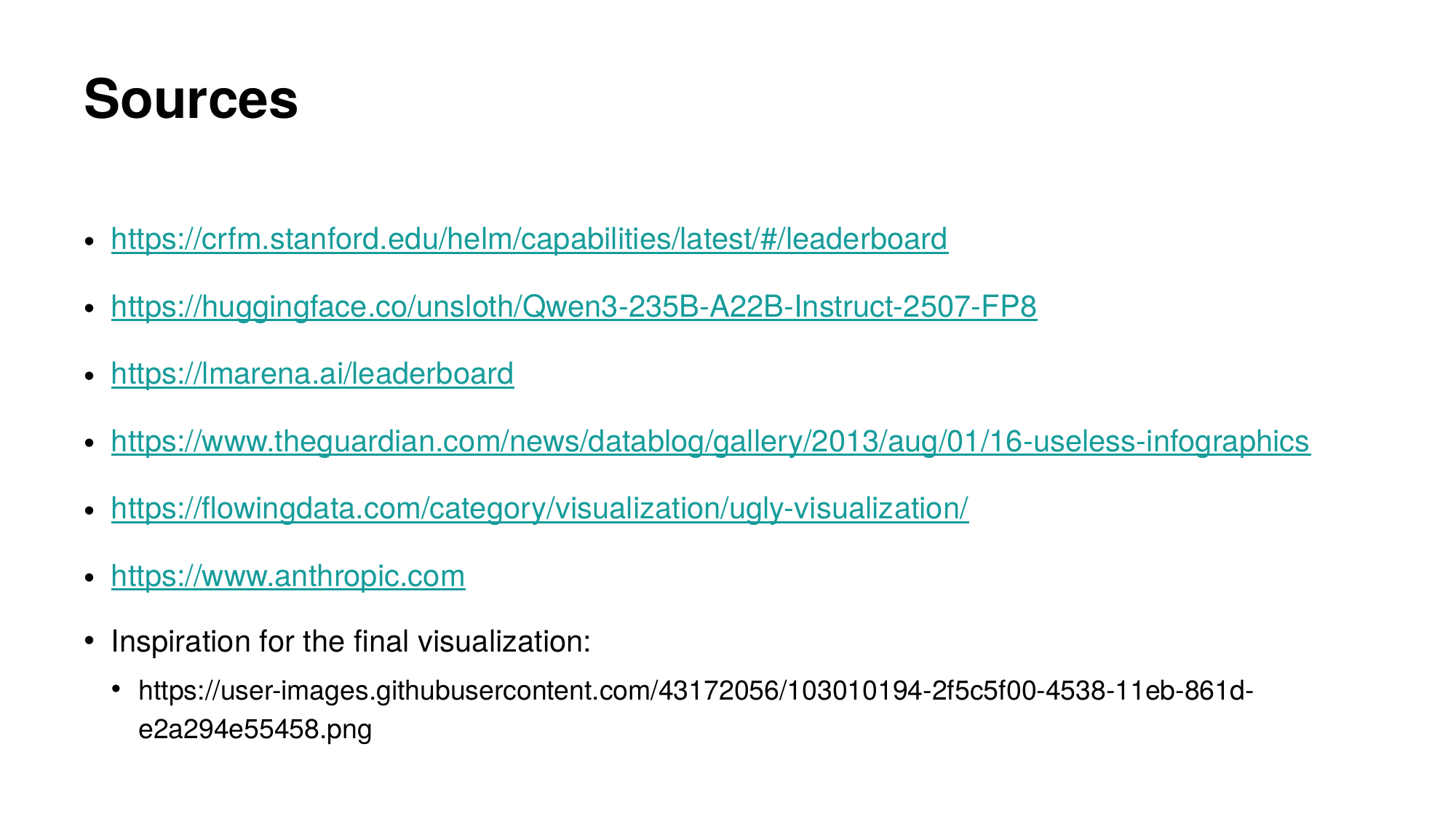

# Sources
https://crfm.stanford.edu/helm/capabilities/latest/#/leaderboard
https://huggingface.co/unsloth/Qwen3-235B-A22B-Instruct-2507-FP8
https://lmarena.ai/leaderboard
https://www.theguardian.com/news/datablog/gallery/2013/aug/01/16-useless-infographics
https://flowingdata.com/category/visualization/ugly-visualization/
https://www.anthropic.com
Inspiration for the final visualization:
https://user-images.githubusercontent.com/43172056/103010194-2f5c5f00-4538-11eb-861d-e2a294e55458.png